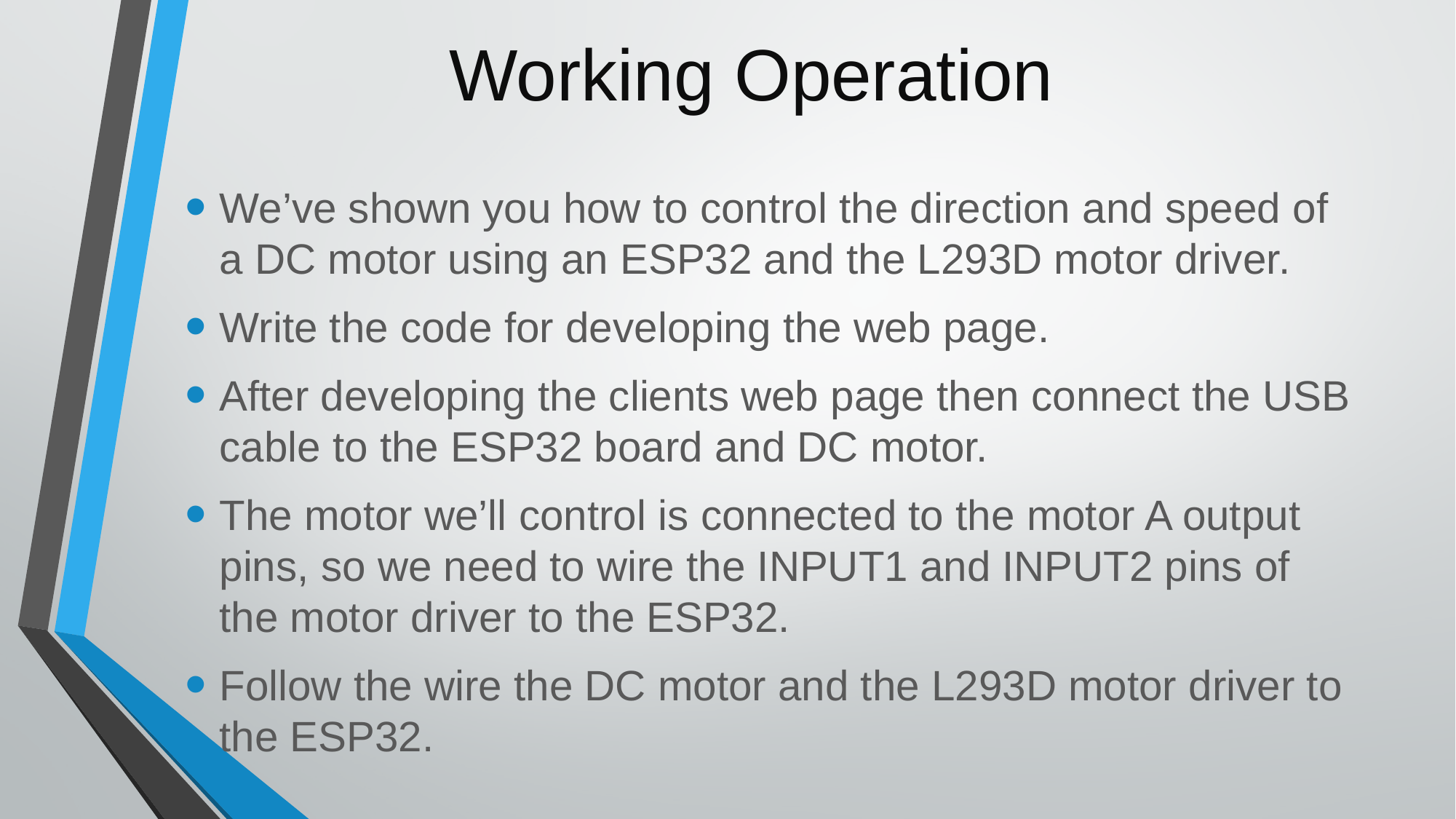

# Working Operation
We’ve shown you how to control the direction and speed of a DC motor using an ESP32 and the L293D motor driver.
Write the code for developing the web page.
After developing the clients web page then connect the USB cable to the ESP32 board and DC motor.
The motor we’ll control is connected to the motor A output pins, so we need to wire the INPUT1 and INPUT2 pins of the motor driver to the ESP32.
Follow the wire the DC motor and the L293D motor driver to the ESP32.